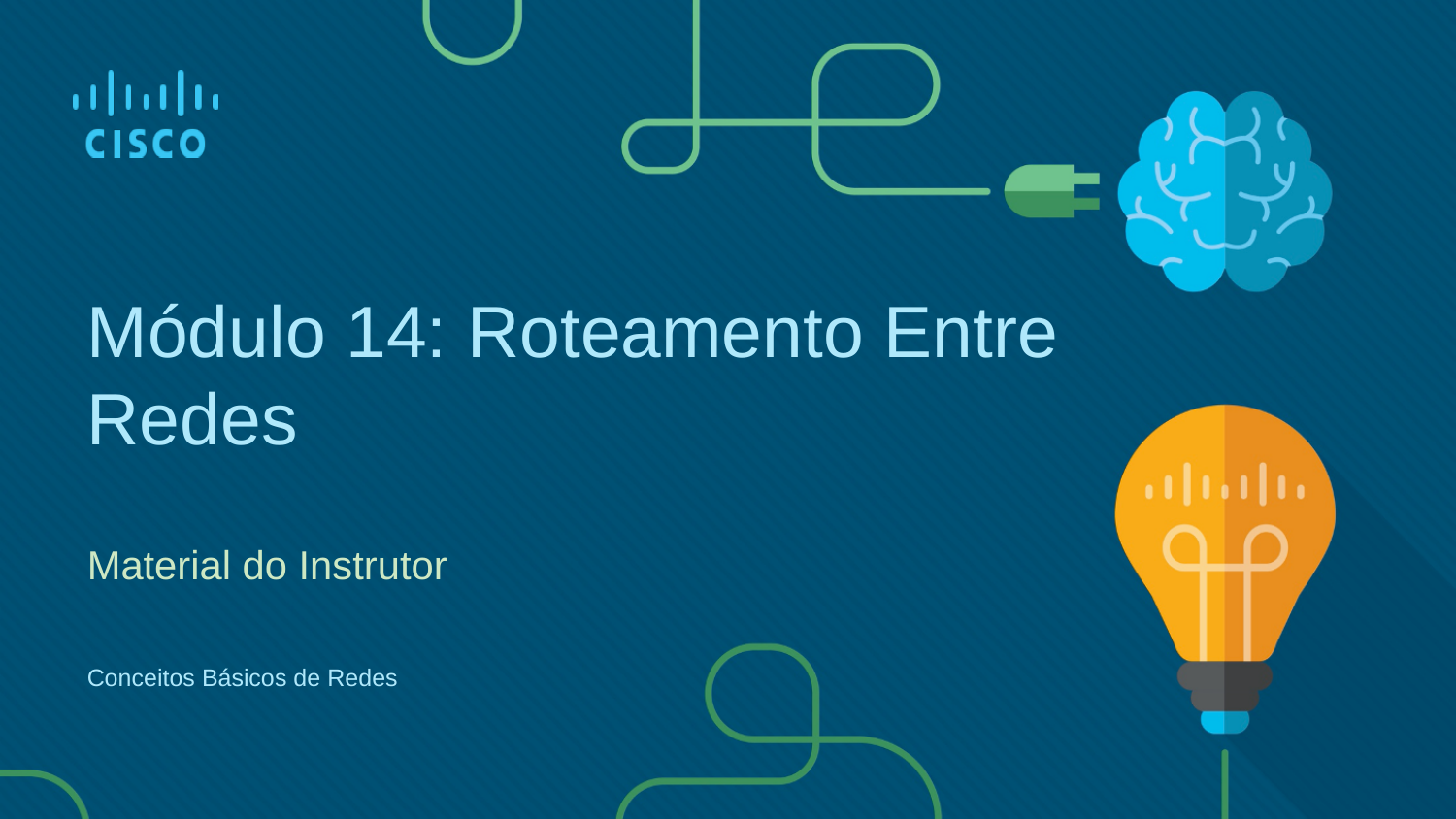

Módulo 14: Roteamento Entre Redes
Material do Instrutor
Conceitos Básicos de Redes